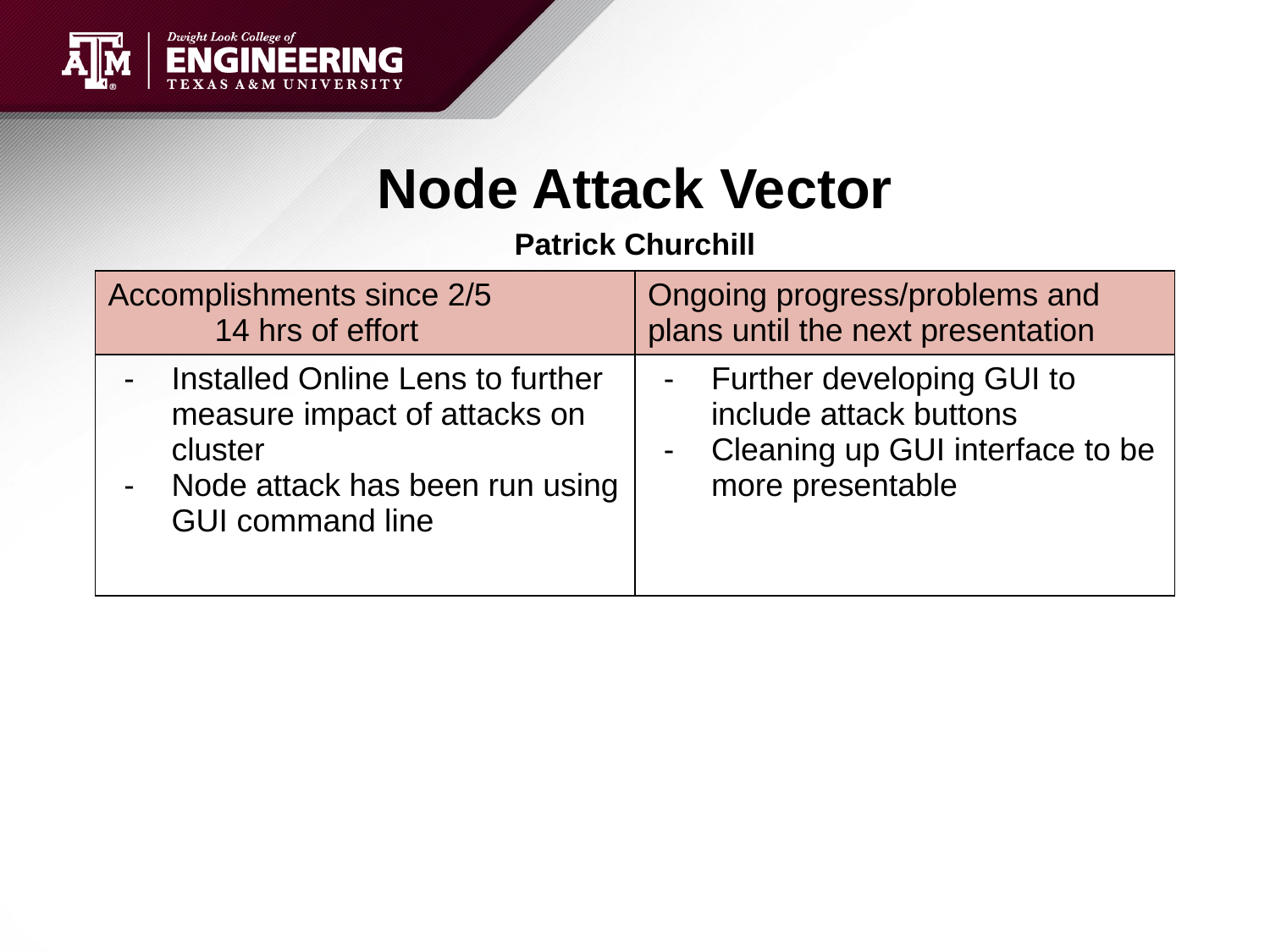

# Node Attack Vector
Patrick Churchill
| Accomplishments since 2/5 14 hrs of effort | Ongoing progress/problems and plans until the next presentation |
| --- | --- |
| Installed Online Lens to further measure impact of attacks on cluster Node attack has been run using GUI command line | Further developing GUI to include attack buttons Cleaning up GUI interface to be more presentable |